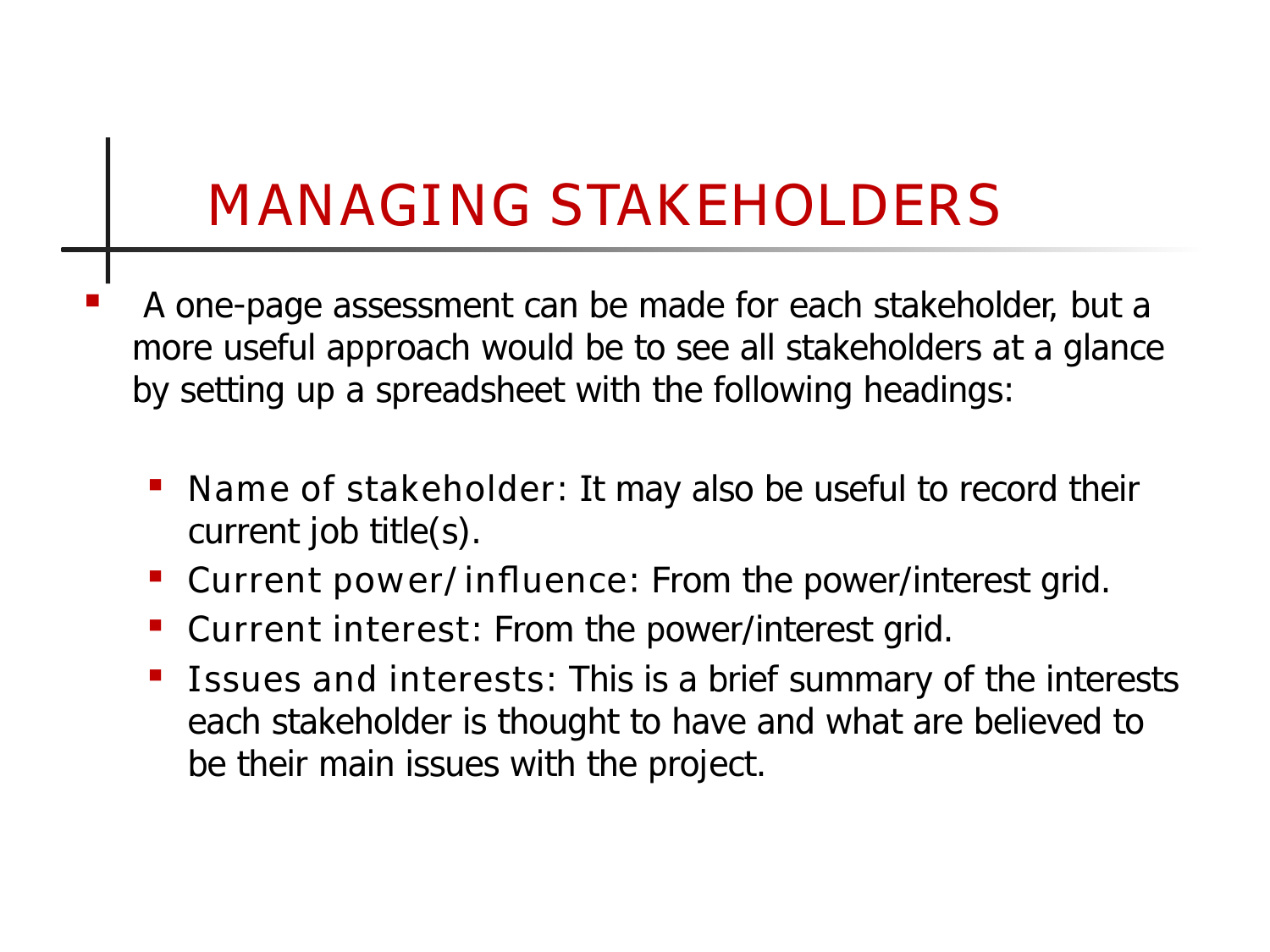

# MANAGING STAKEHOLDERS
 A one-page assessment can be made for each stakeholder, but a more useful approach would be to see all stakeholders at a glance by setting up a spreadsheet with the following headings:

Name of stakeholder: It may also be useful to record their current job title(s).
Current power/influence: From the power/interest grid.
Current interest: From the power/interest grid.
Issues and interests: This is a brief summary of the interests each stakeholder is thought to have and what are believed to be their main issues with the project.